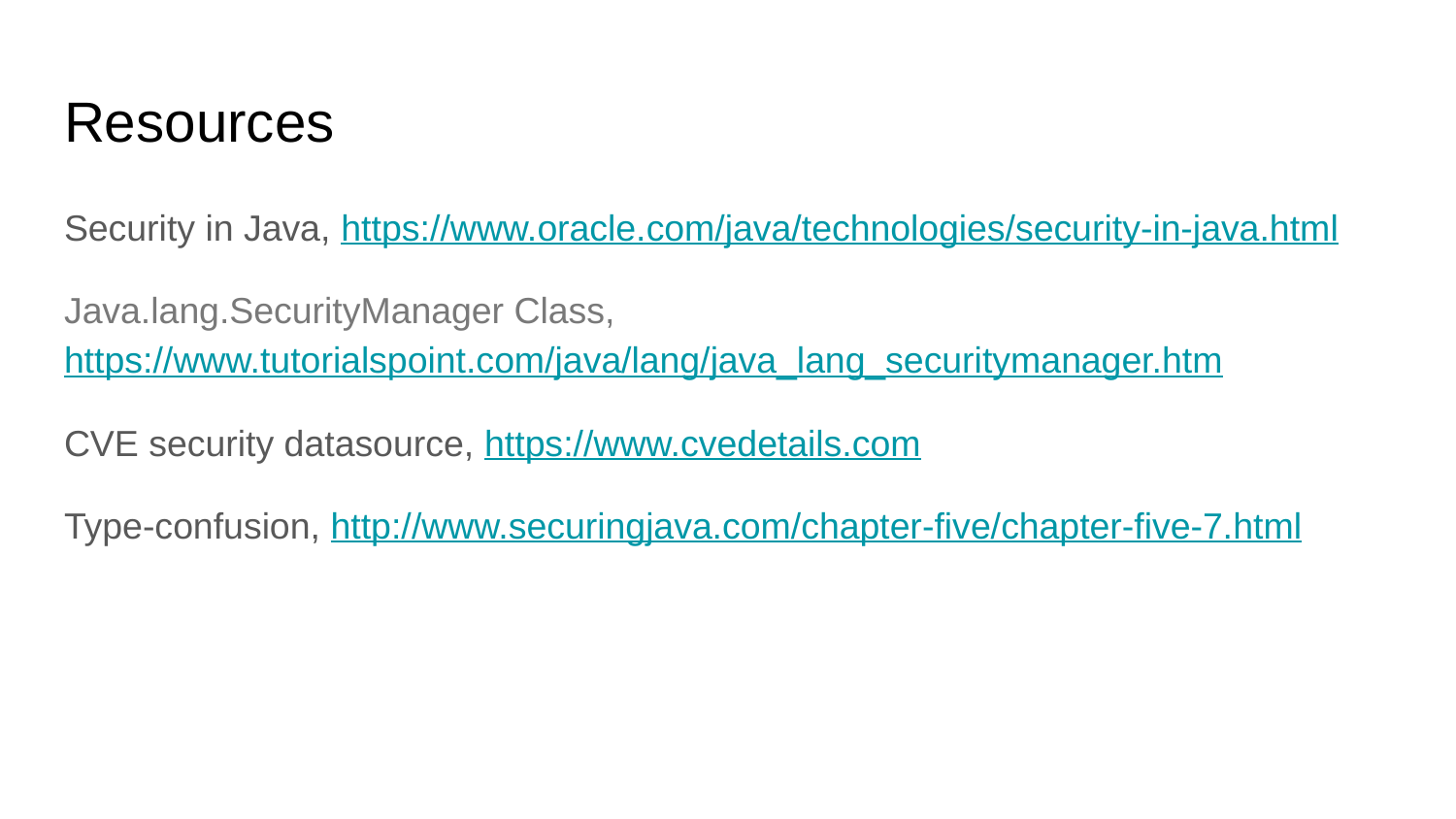

# Resources
Security in Java, https://www.oracle.com/java/technologies/security-in-java.html
Java.lang.SecurityManager Class, https://www.tutorialspoint.com/java/lang/java_lang_securitymanager.htm
CVE security datasource, https://www.cvedetails.com
Type-confusion, http://www.securingjava.com/chapter-five/chapter-five-7.html